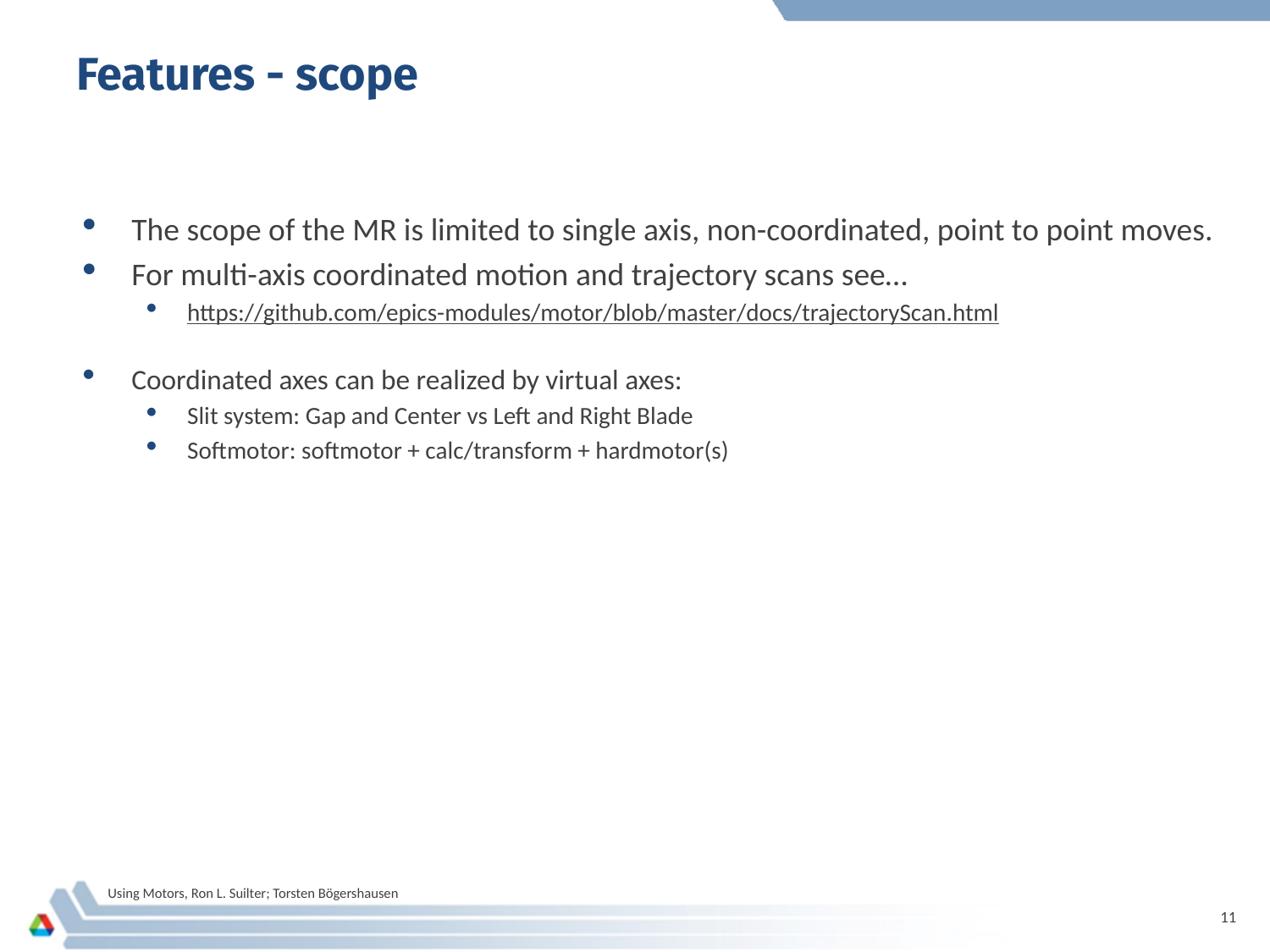

# Features - scope
The scope of the MR is limited to single axis, non-coordinated, point to point moves.
For multi-axis coordinated motion and trajectory scans see…
https://github.com/epics-modules/motor/blob/master/docs/trajectoryScan.html
Coordinated axes can be realized by virtual axes:
Slit system: Gap and Center vs Left and Right Blade
Softmotor: softmotor + calc/transform + hardmotor(s)
11